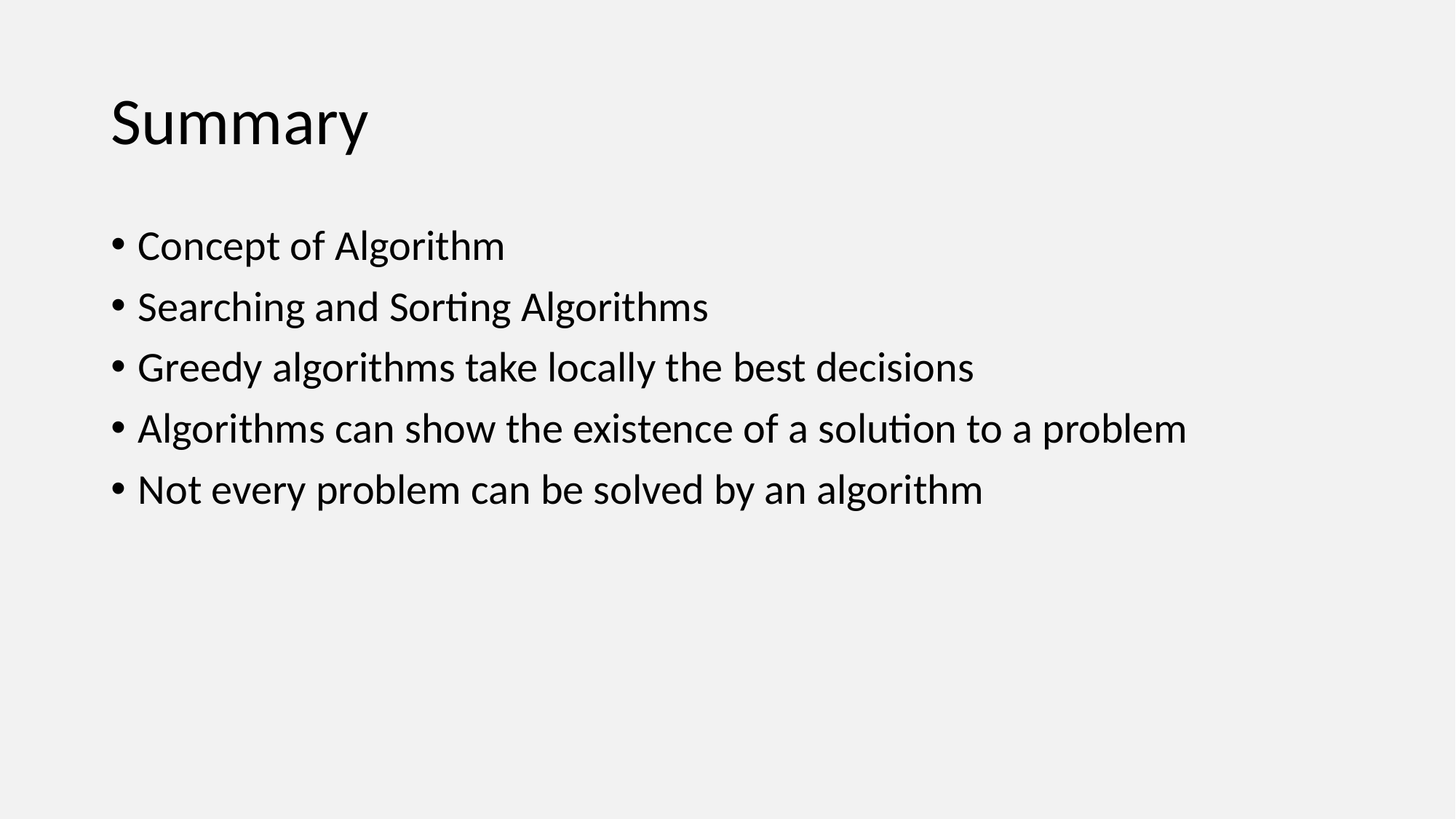

# Summary
Concept of Algorithm
Searching and Sorting Algorithms
Greedy algorithms take locally the best decisions
Algorithms can show the existence of a solution to a problem
Not every problem can be solved by an algorithm